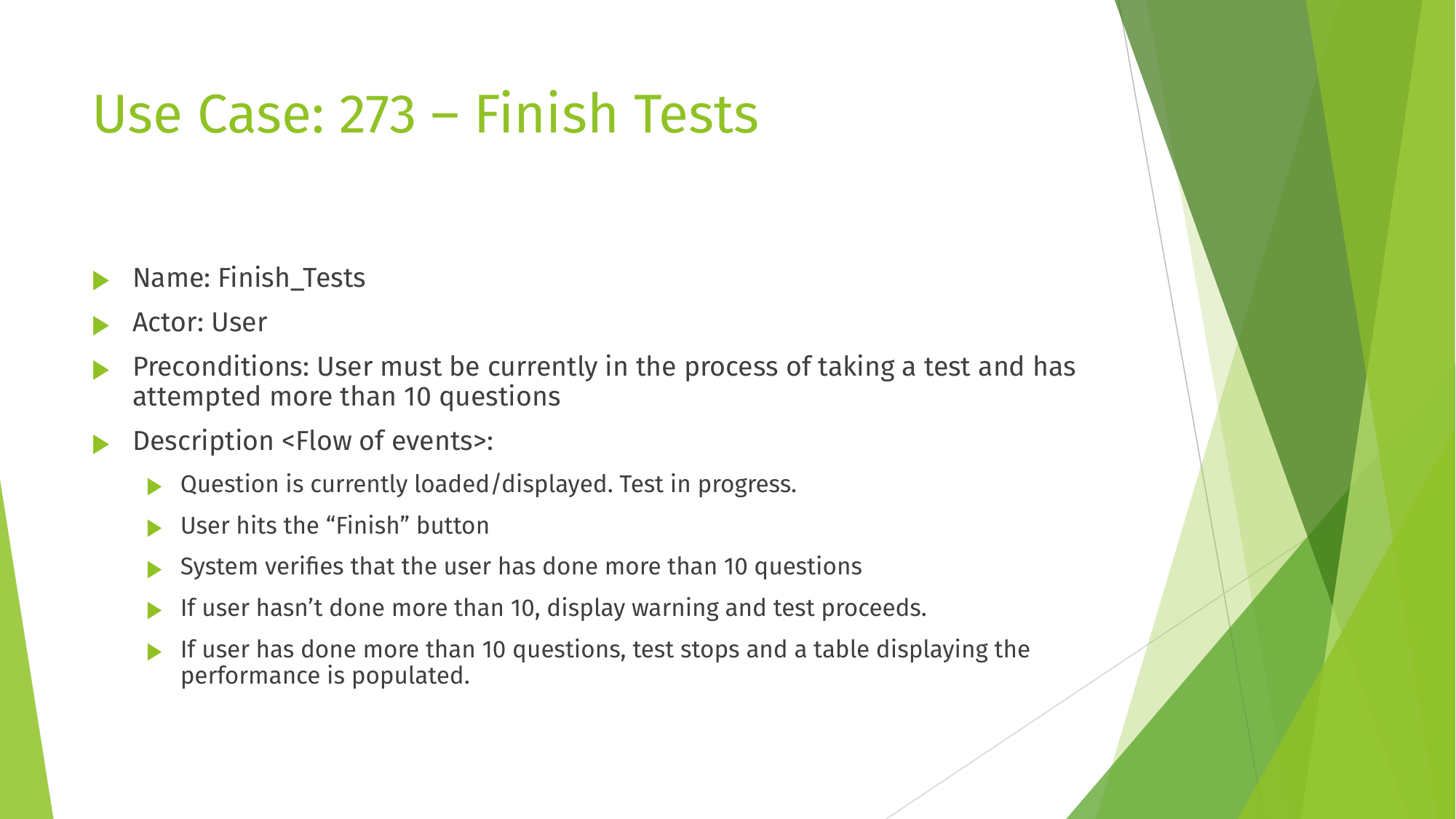

# Use Case: 273 – Finish Tests
Name: Finish_Tests
Actor: User
Preconditions: User must be currently in the process of taking a test and has attempted more than 10 questions
Description <Flow of events>:
Question is currently loaded/displayed. Test in progress.
User hits the “Finish” button
System verifies that the user has done more than 10 questions
If user hasn’t done more than 10, display warning and test proceeds.
If user has done more than 10 questions, test stops and a table displaying the performance is populated.